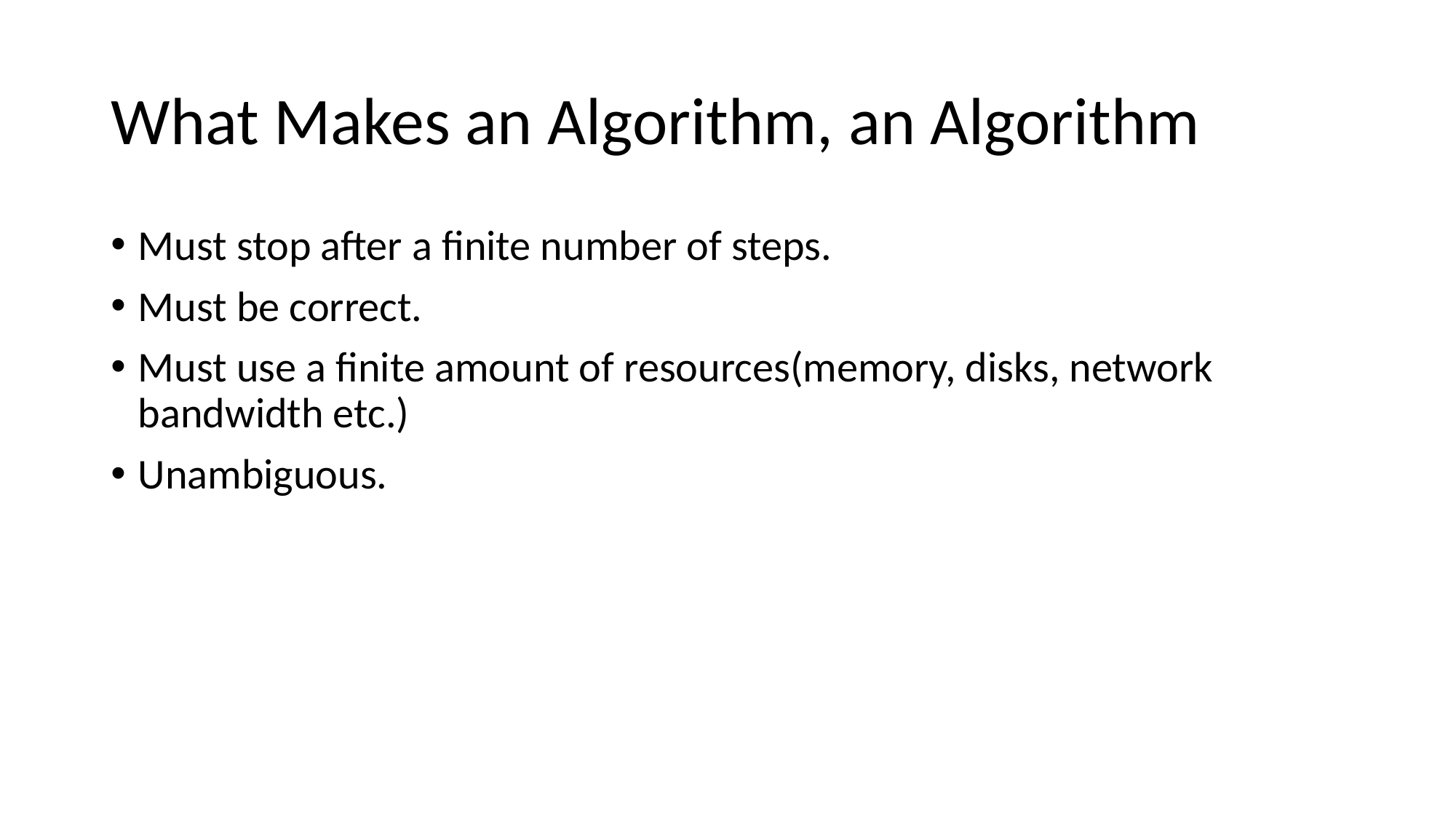

# What Makes an Algorithm, an Algorithm
Must stop after a finite number of steps.
Must be correct.
Must use a finite amount of resources(memory, disks, network bandwidth etc.)
Unambiguous.